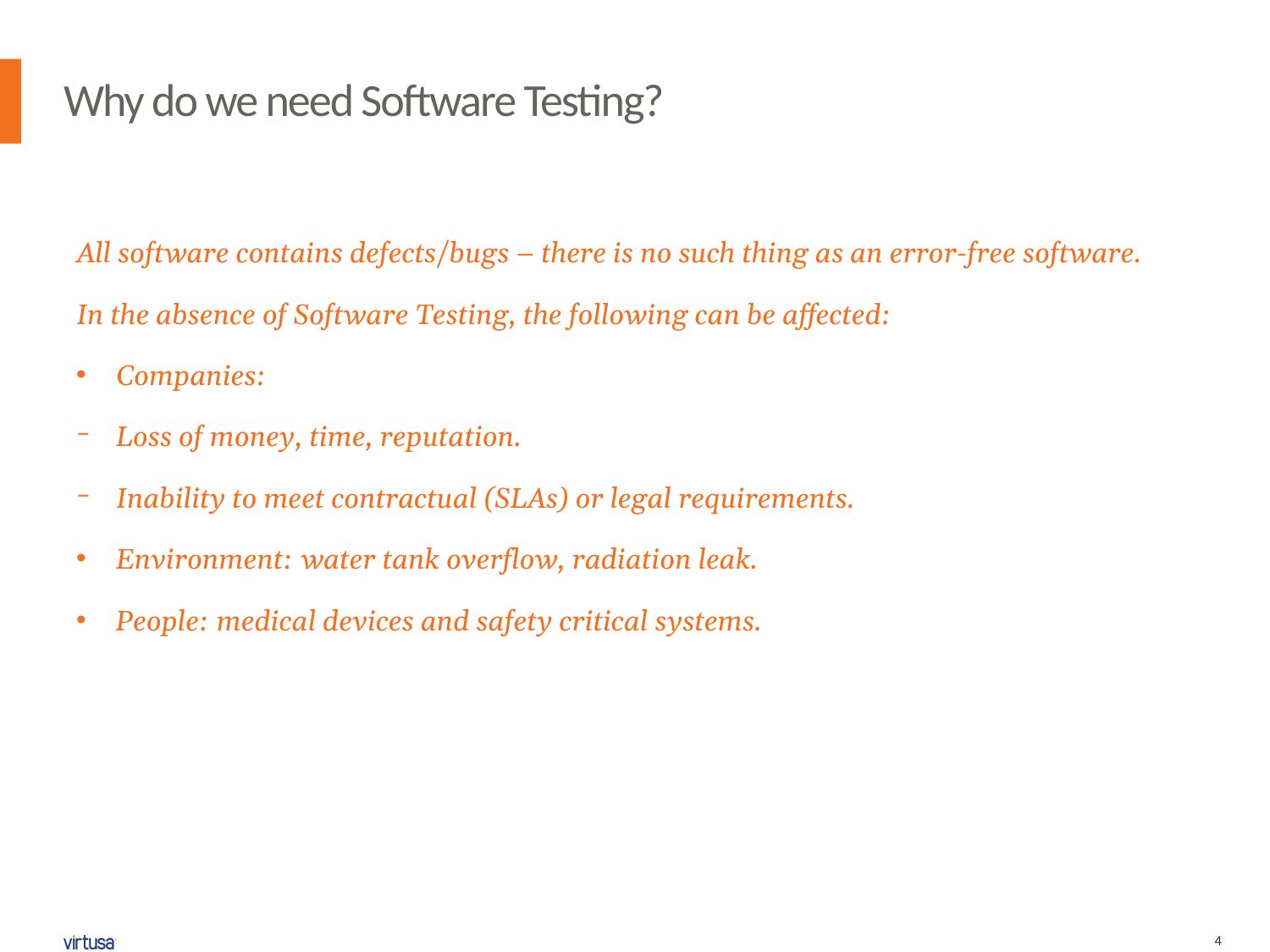

# Why do we need Software Testing?
All software contains defects/bugs – there is no such thing as an error-free software.
In the absence of Software Testing, the following can be affected:
Companies:
Loss of money, time, reputation.
Inability to meet contractual (SLAs) or legal requirements.
Environment: water tank overflow, radiation leak.
People: medical devices and safety critical systems.